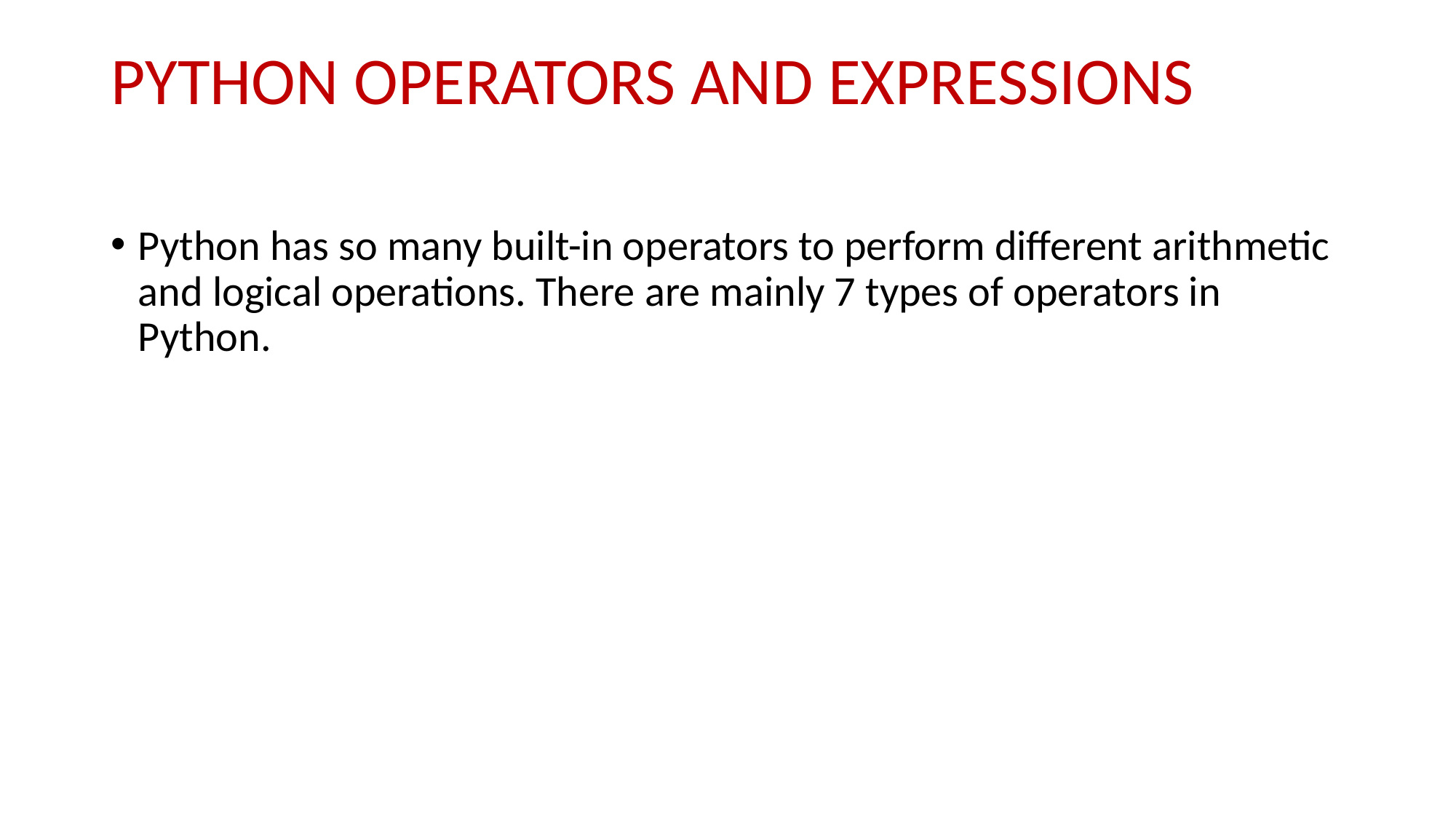

# PYTHON OPERATORS AND EXPRESSIONS
Python has so many built-in operators to perform different arithmetic and logical operations. There are mainly 7 types of operators in Python.